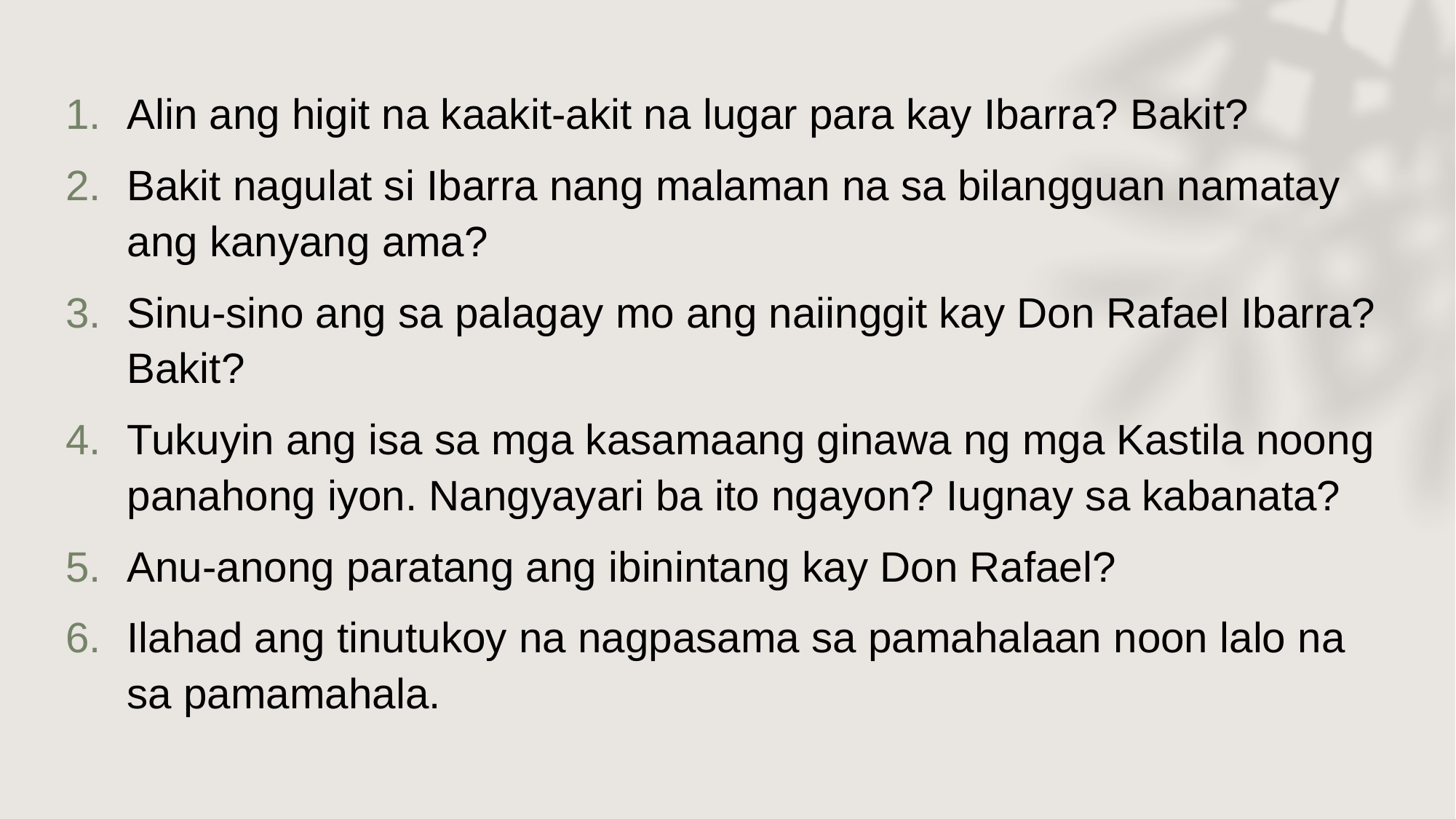

Alin ang higit na kaakit-akit na lugar para kay Ibarra? Bakit?
Bakit nagulat si Ibarra nang malaman na sa bilangguan namatay ang kanyang ama?
Sinu-sino ang sa palagay mo ang naiinggit kay Don Rafael Ibarra? Bakit?
Tukuyin ang isa sa mga kasamaang ginawa ng mga Kastila noong panahong iyon. Nangyayari ba ito ngayon? Iugnay sa kabanata?
Anu-anong paratang ang ibinintang kay Don Rafael?
Ilahad ang tinutukoy na nagpasama sa pamahalaan noon lalo na sa pamamahala.